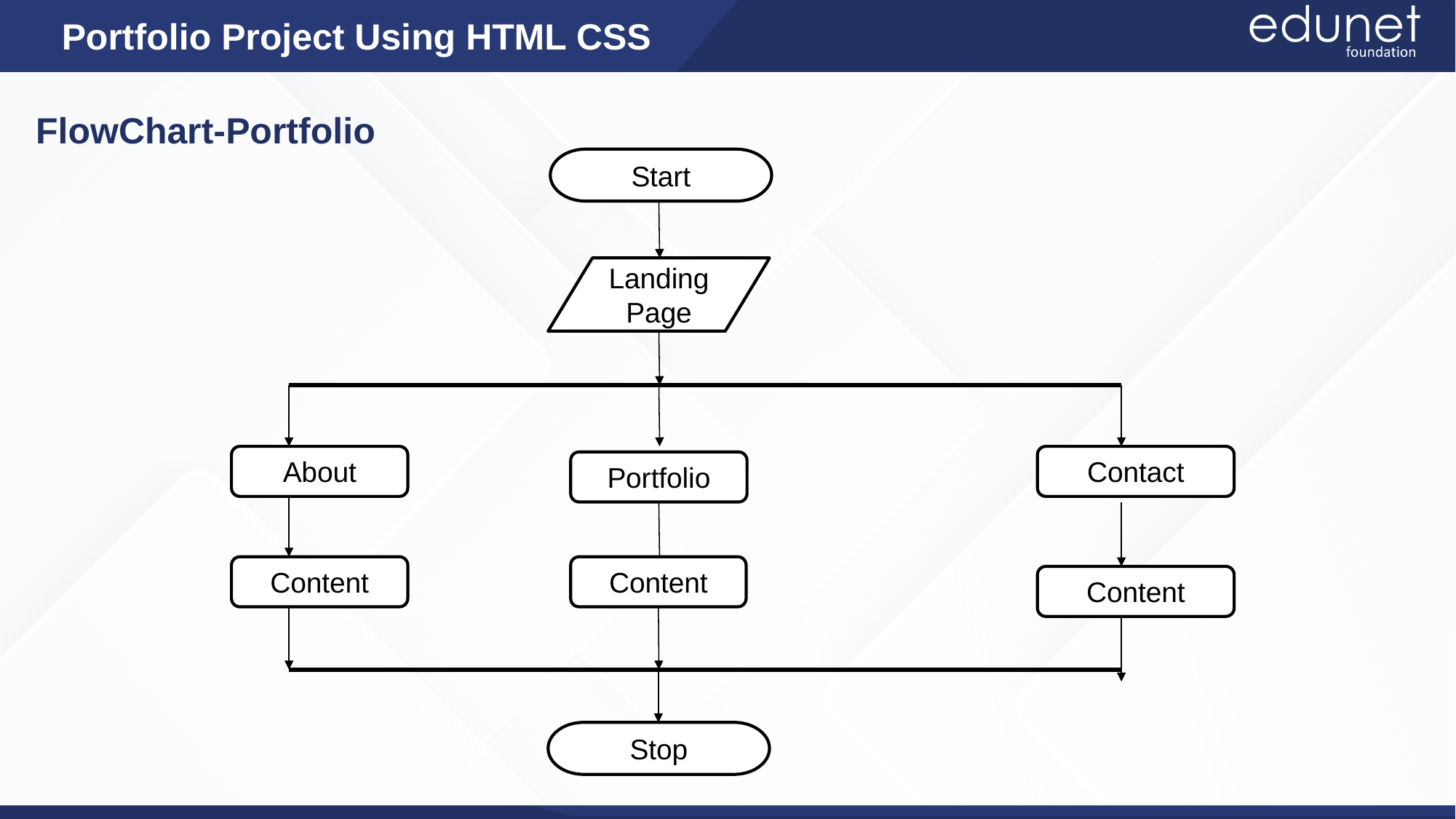

FlowChart-Portfolio
Start
Landing Page
About
Contact
Portfolio
Content
Content
Content
Stop